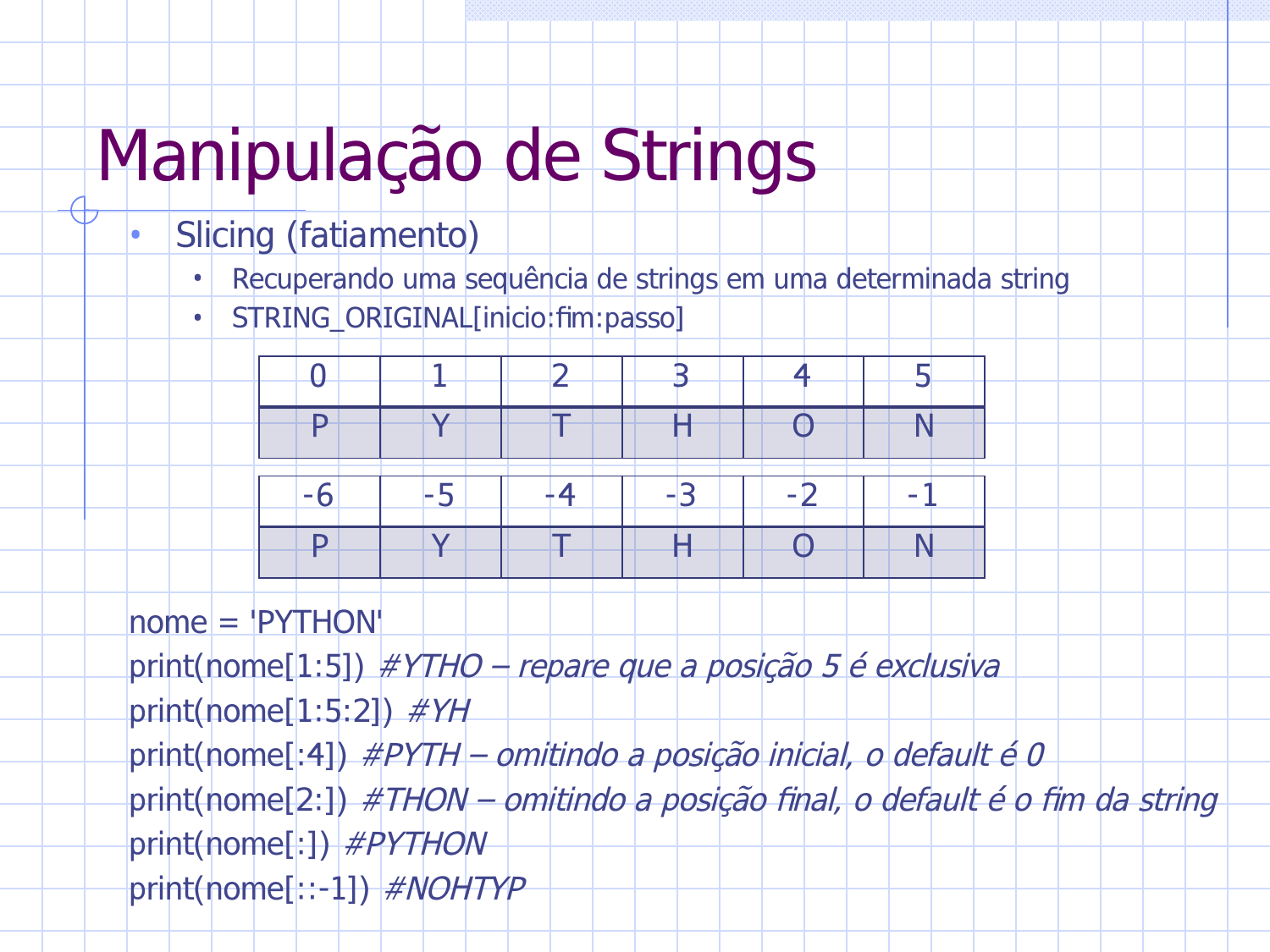

# Manipulação de Strings
Slicing (fatiamento)
Recuperando uma sequência de strings em uma determinada string
STRING_ORIGINAL[inicio:fim:passo]

nome = 'PYTHON'
print(nome[1:5]) #YTHO – repare que a posição 5 é exclusiva
print(nome[1:5:2]) #YH
print(nome[:4]) #PYTH – omitindo a posição inicial, o default é 0
print(nome[2:]) #THON – omitindo a posição final, o default é o fim da string
print(nome[:]) #PYTHON
print(nome[::-1]) #NOHTYP

| 0 | 1 | 2 | 3 | 4 | 5 |
| --- | --- | --- | --- | --- | --- |
| P | Y | T | H | O | N |
| -6 | -5 | -4 | -3 | -2 | -1 |
| --- | --- | --- | --- | --- | --- |
| P | Y | T | H | O | N |